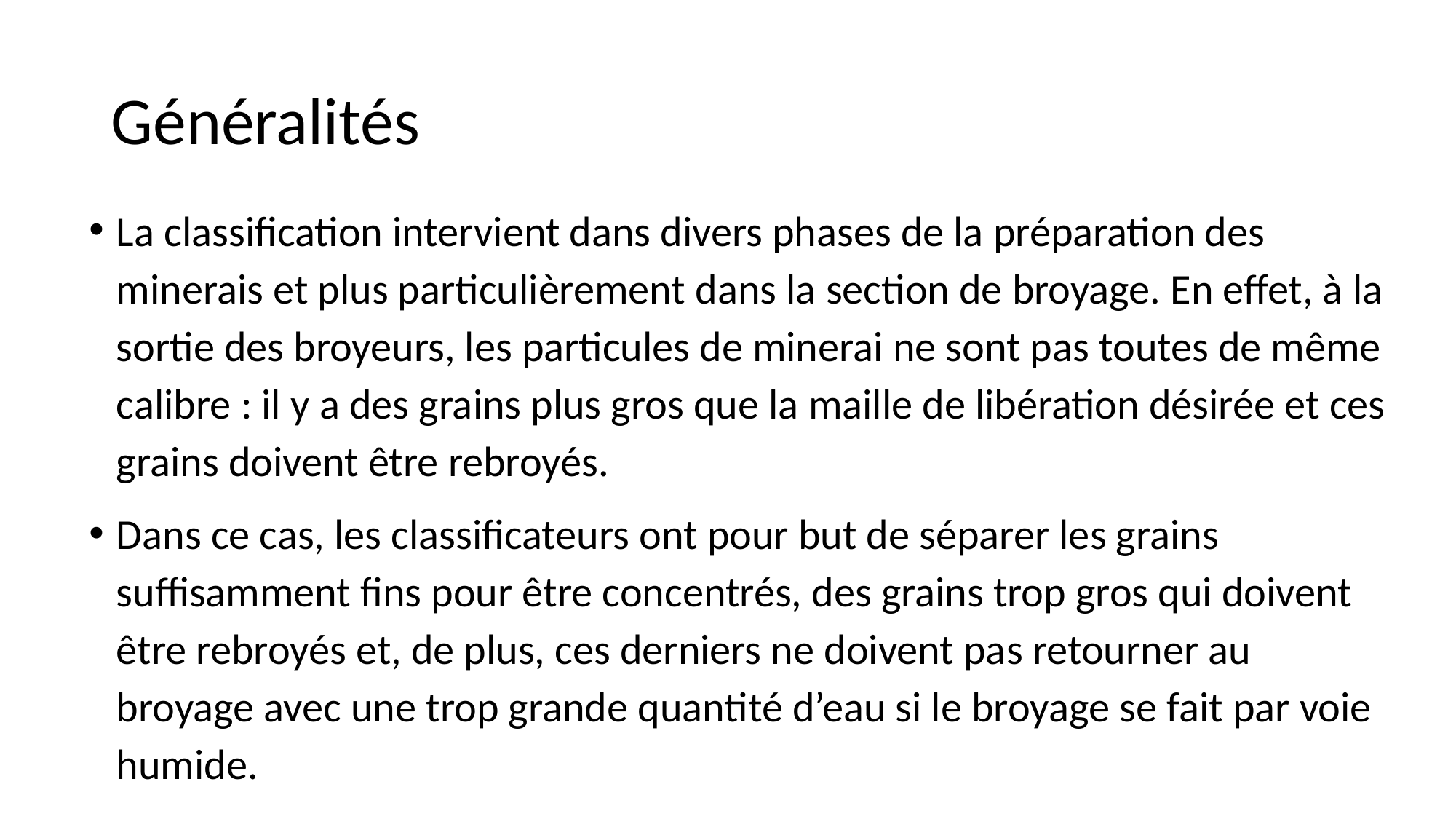

# Généralités
La classification intervient dans divers phases de la préparation des minerais et plus particulièrement dans la section de broyage. En effet, à la sortie des broyeurs, les particules de minerai ne sont pas toutes de même calibre : il y a des grains plus gros que la maille de libération désirée et ces grains doivent être rebroyés.
Dans ce cas, les classificateurs ont pour but de séparer les grains suffisamment fins pour être concentrés, des grains trop gros qui doivent être rebroyés et, de plus, ces derniers ne doivent pas retourner au broyage avec une trop grande quantité d’eau si le broyage se fait par voie humide.